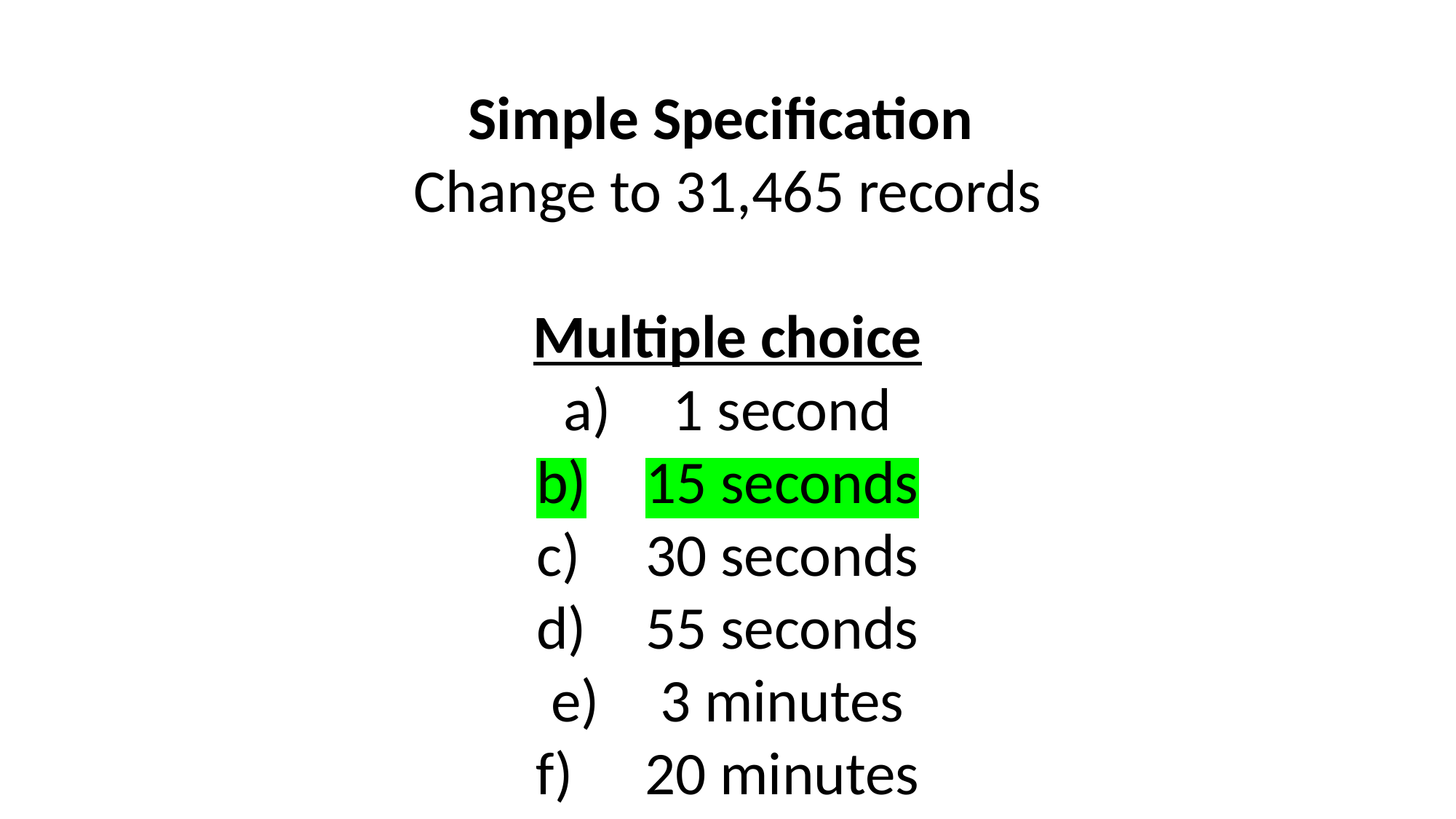

Simple Specification
Change to 31,465 records

Multiple choice
1 second
15 seconds
30 seconds
55 seconds
3 minutes
20 minutes